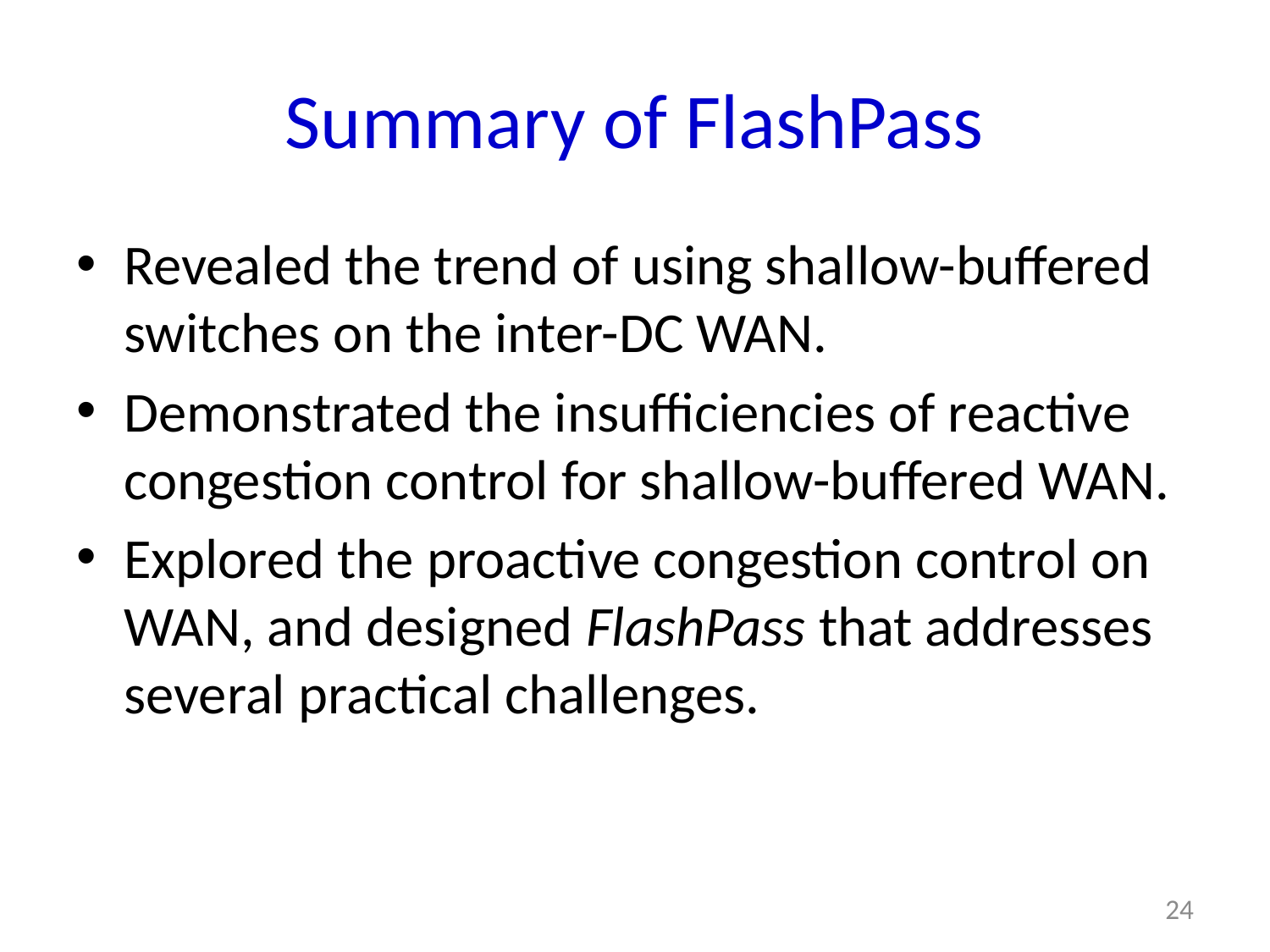

# Summary of FlashPass
Revealed the trend of using shallow-buffered switches on the inter-DC WAN.
Demonstrated the insufficiencies of reactive congestion control for shallow-buffered WAN.
Explored the proactive congestion control on WAN, and designed FlashPass that addresses several practical challenges.

24